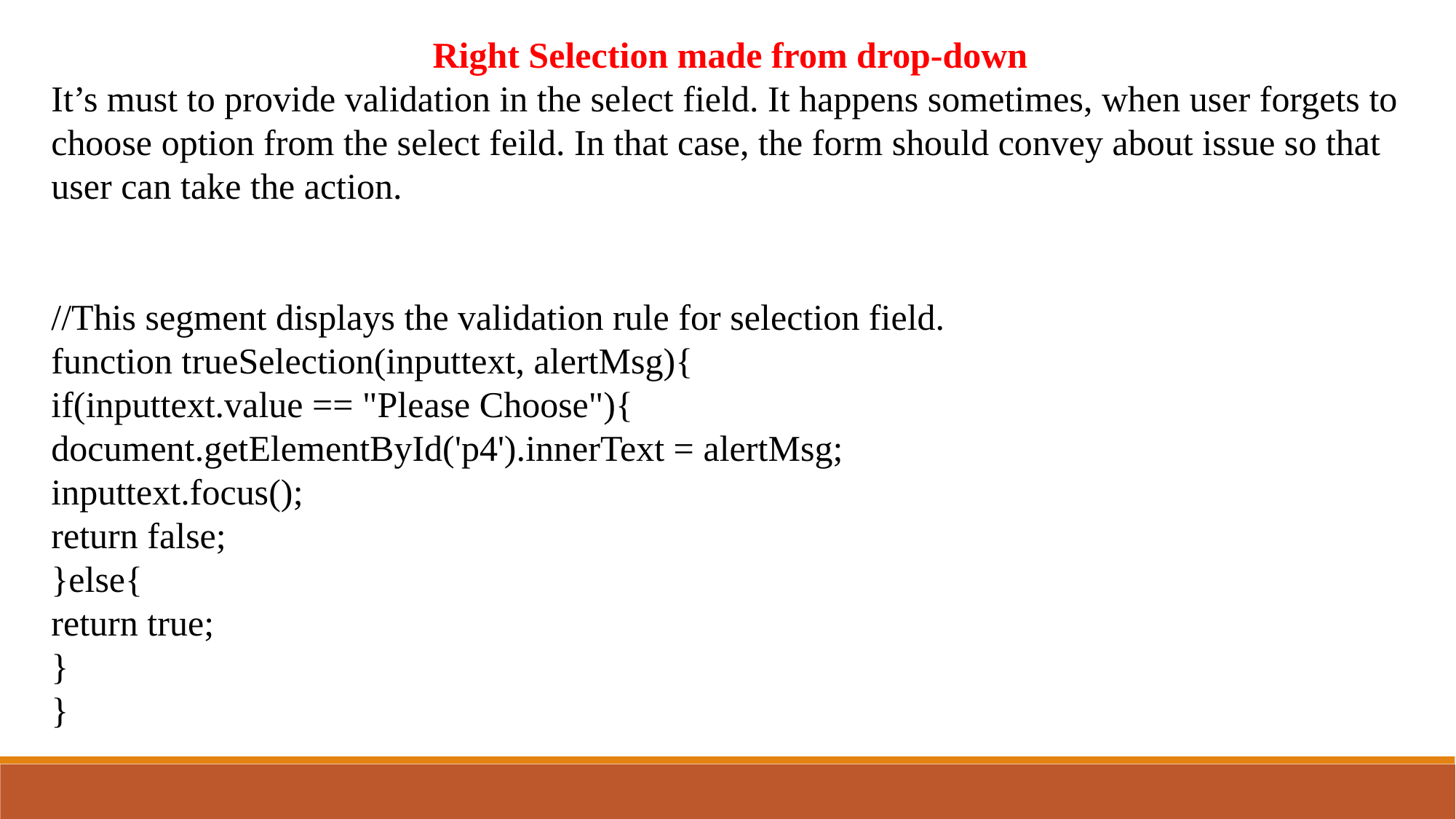

Right Selection made from drop-down
It’s must to provide validation in the select field. It happens sometimes, when user forgets to choose option from the select feild. In that case, the form should convey about issue so that user can take the action.

//This segment displays the validation rule for selection field.
function trueSelection(inputtext, alertMsg){
if(inputtext.value == "Please Choose"){
document.getElementById('p4').innerText = alertMsg;
inputtext.focus();
return false;
}else{
return true;
}
}